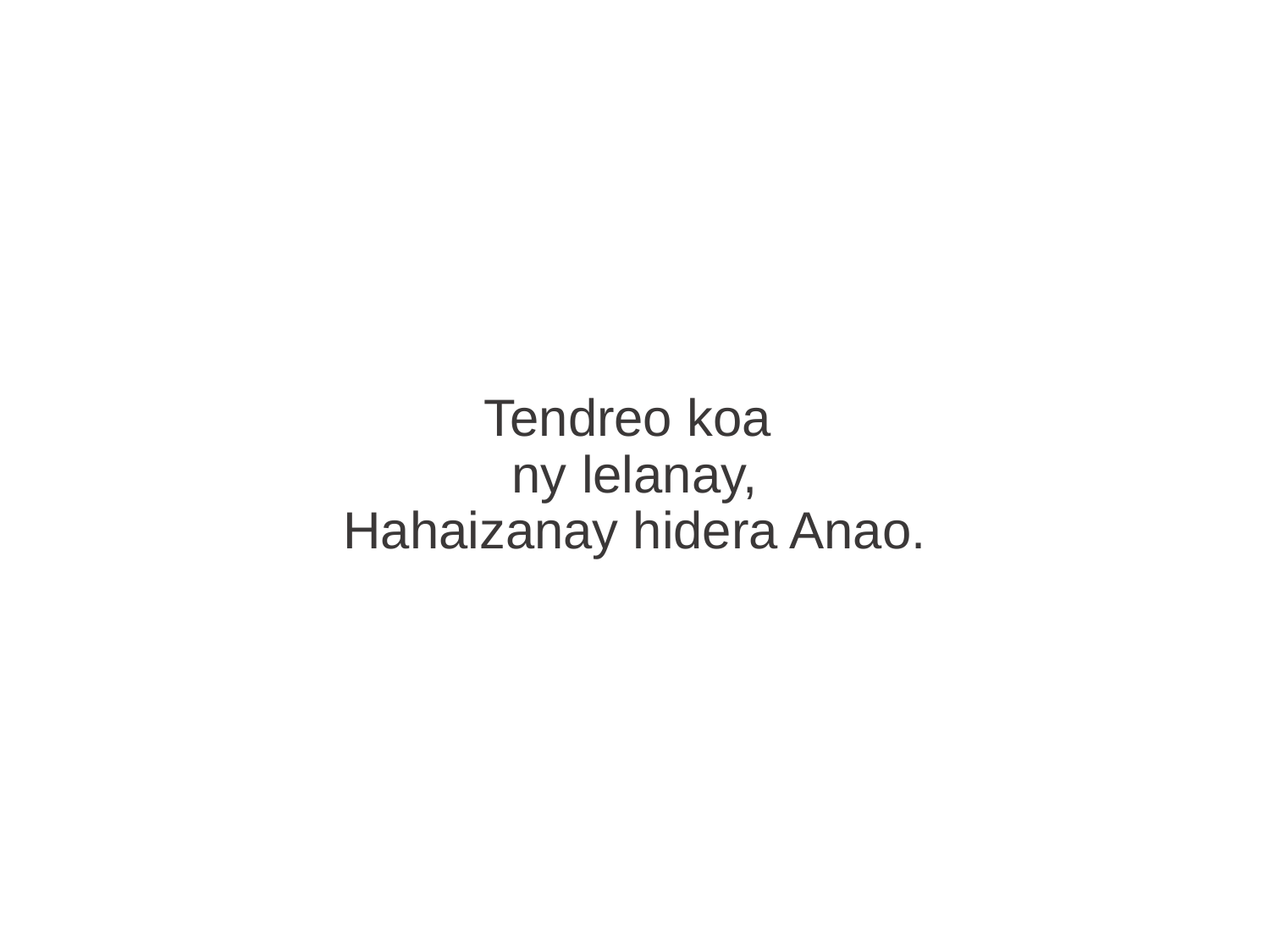

Tendreo koa
ny lelanay,
Hahaizanay hidera Anao.